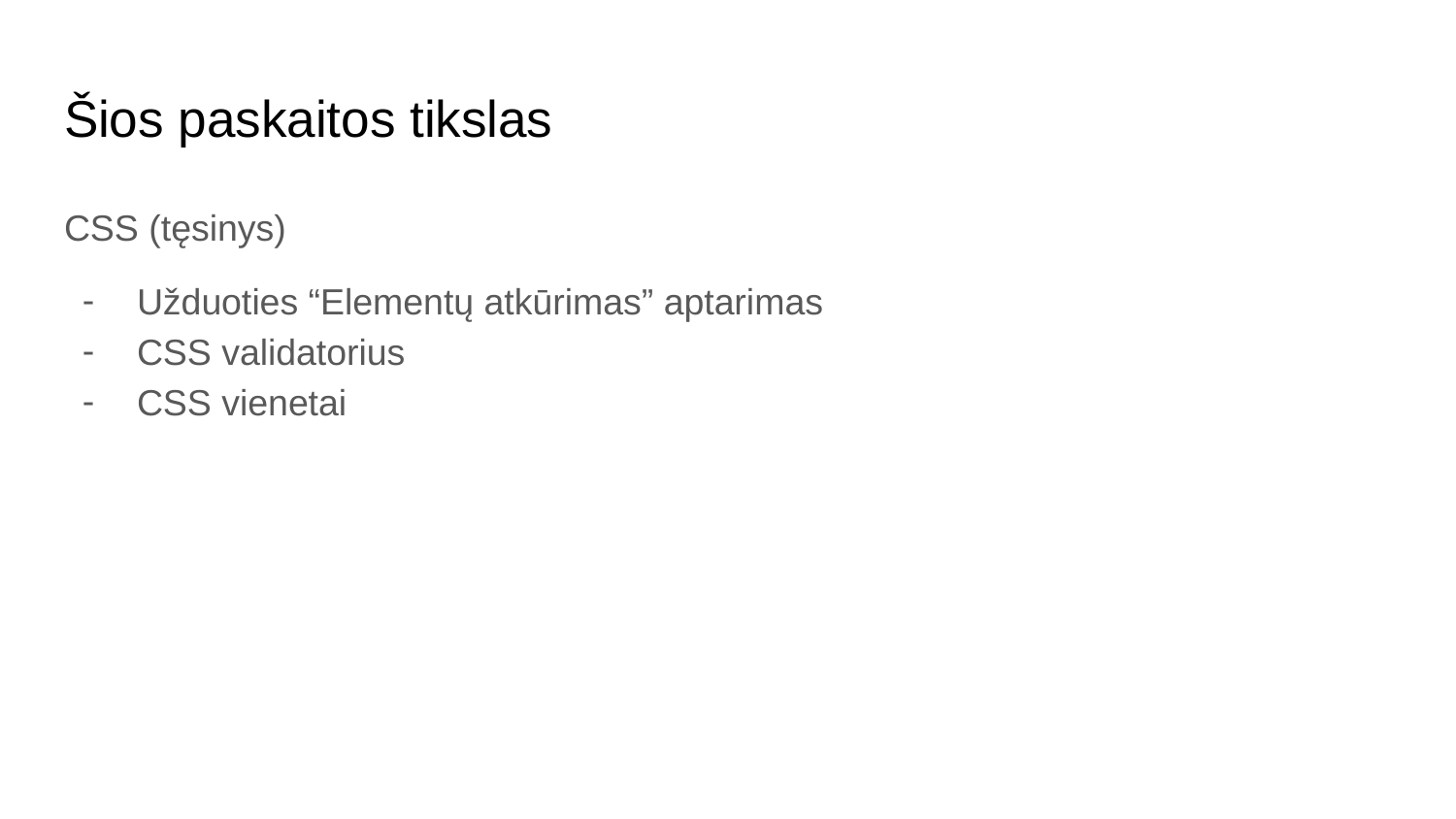

# Šios paskaitos tikslas
CSS (tęsinys)
Užduoties “Elementų atkūrimas” aptarimas
CSS validatorius
CSS vienetai